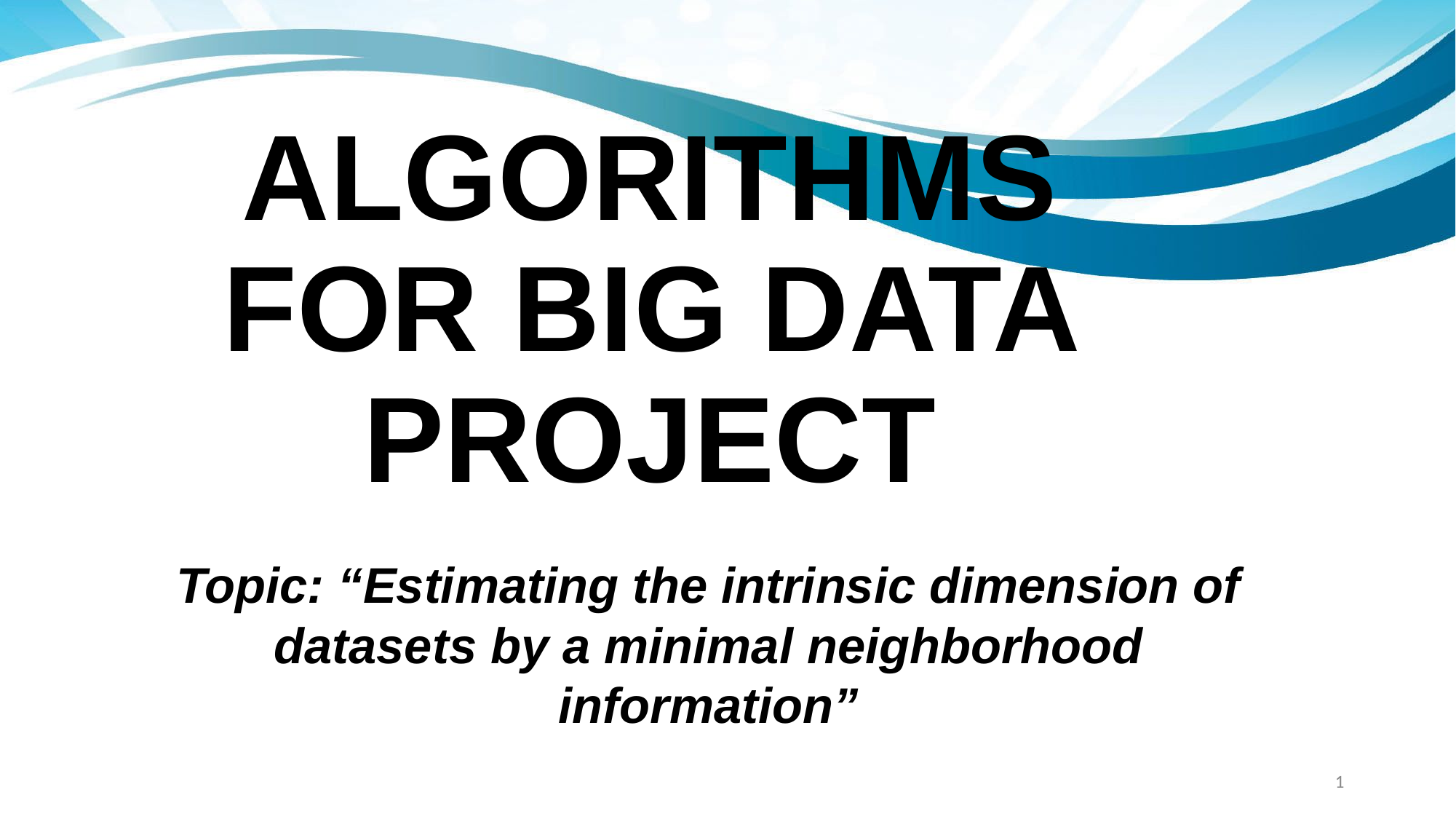

# ALGORITHMS FOR BIG DATA PROJECT
Topic: “Estimating the intrinsic dimension of datasets by a minimal neighborhood information”
1